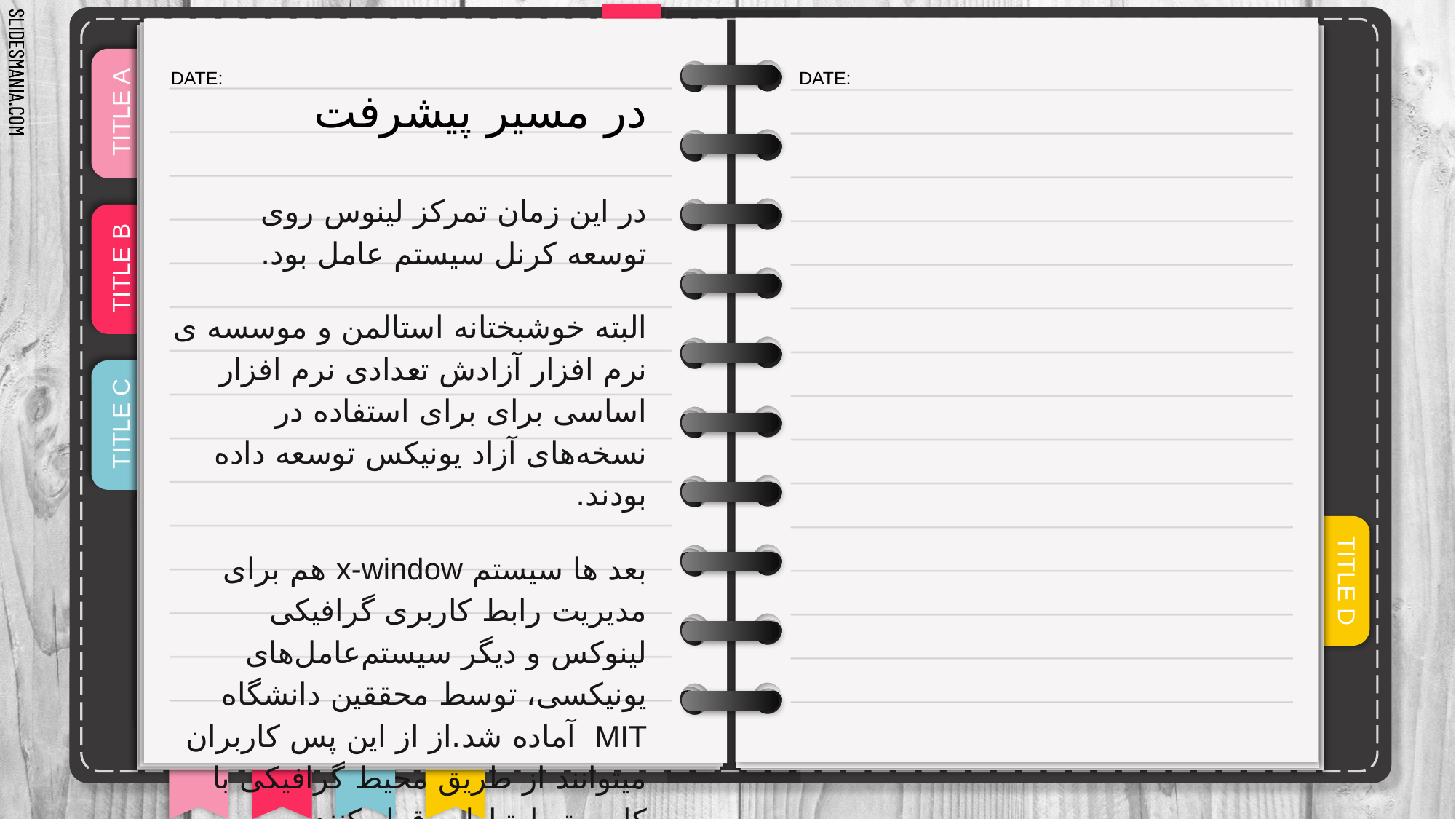

# در مسیر پیشرفت

در این زمان تمرکز لینوس روی توسعه کرنل سیستم عامل بود.
البته خوشبختانه استالمن و موسسه ی نرم افزار آزادش تعدادی نرم افزار اساسی برای برای استفاده در نسخه‌های آزاد یونیکس توسعه داده بودند.
بعد ها سیستم x-window هم برای مدیریت رابط کاربری گرافیکی لینوکس و دیگر سیستم‌عامل‌های یونیکسی، توسط محققین دانشگاه MIT  آماده شد.از از این پس کاربران میتوانند از طریق محیط گرافیکی با کامپیوتر ارتباط برقرار کنند.